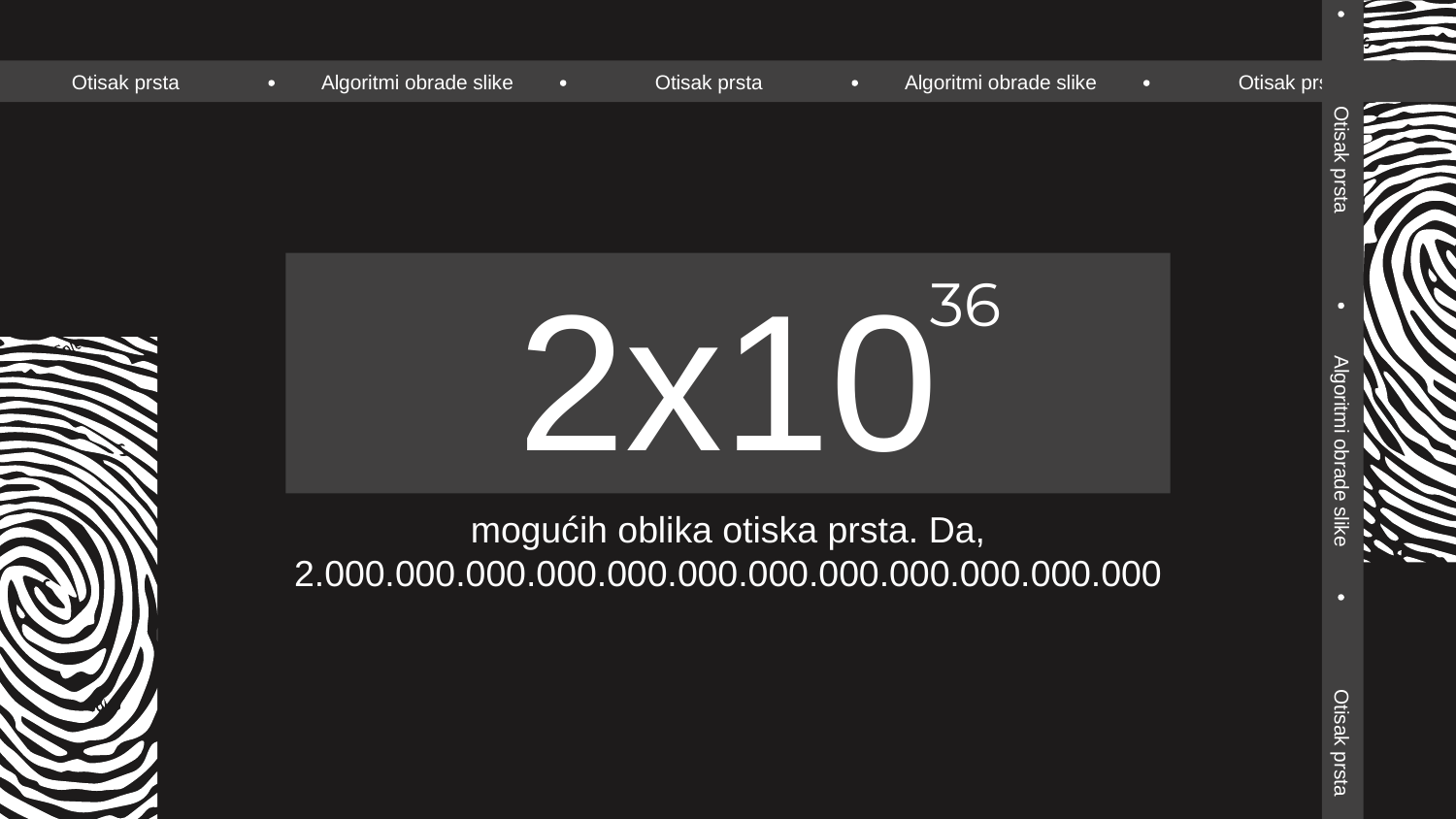

Otisak prsta

Algoritmi obrade slike

Otisak prsta

Otisak prsta
Algoritmi obrade slike
Otisak prsta
Algoritmi obrade slike
Otisak prsta

36
# 2x10
mogućih oblika otiska prsta. Da,
2.000.000.000.000.000.000.000.000.000.000.000.000